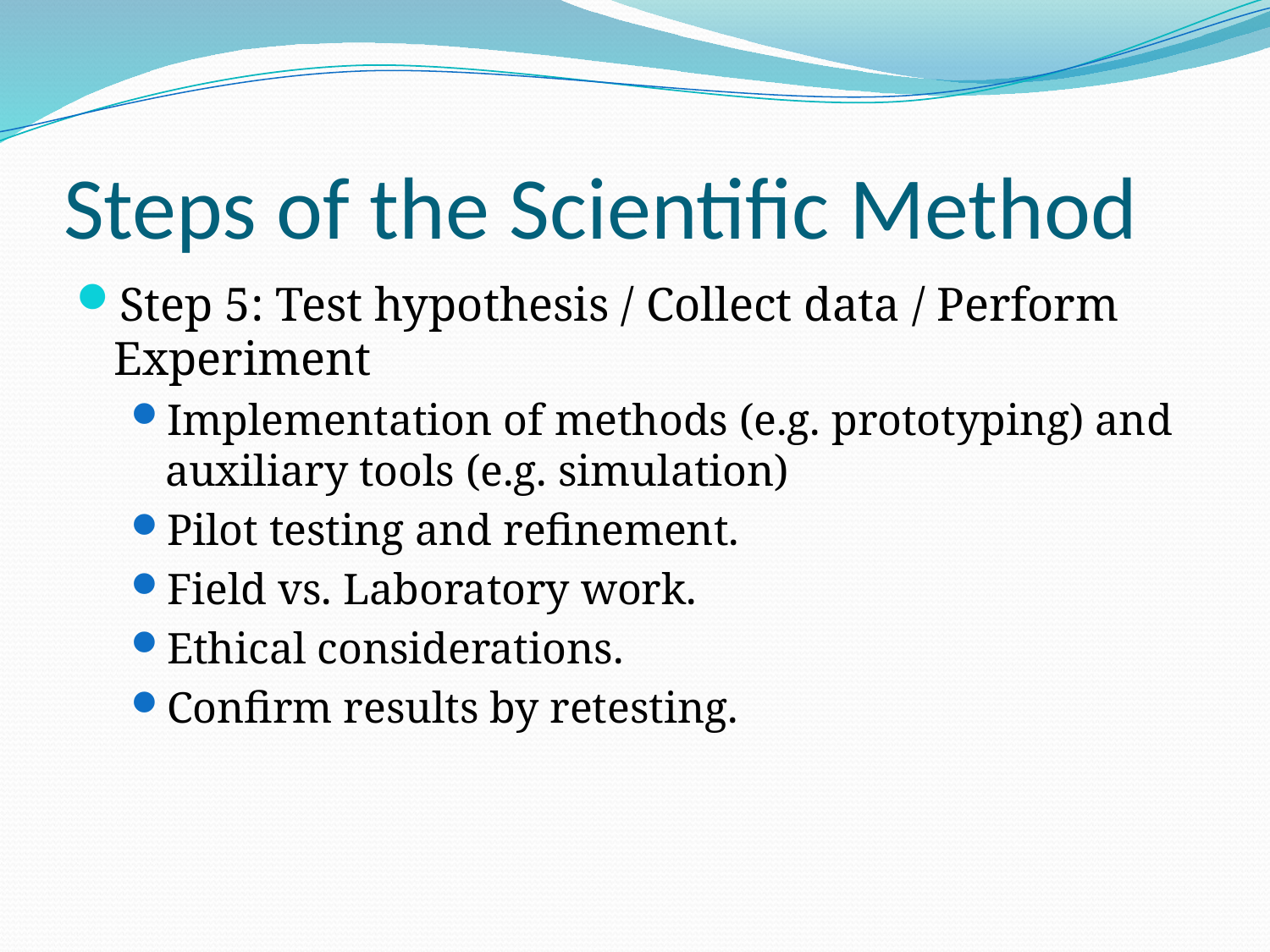

# Steps of the Scientific Method
Step 5: Test hypothesis / Collect data / Perform Experiment
Implementation of methods (e.g. prototyping) and auxiliary tools (e.g. simulation)
Pilot testing and refinement.
Field vs. Laboratory work.
Ethical considerations.
Confirm results by retesting.